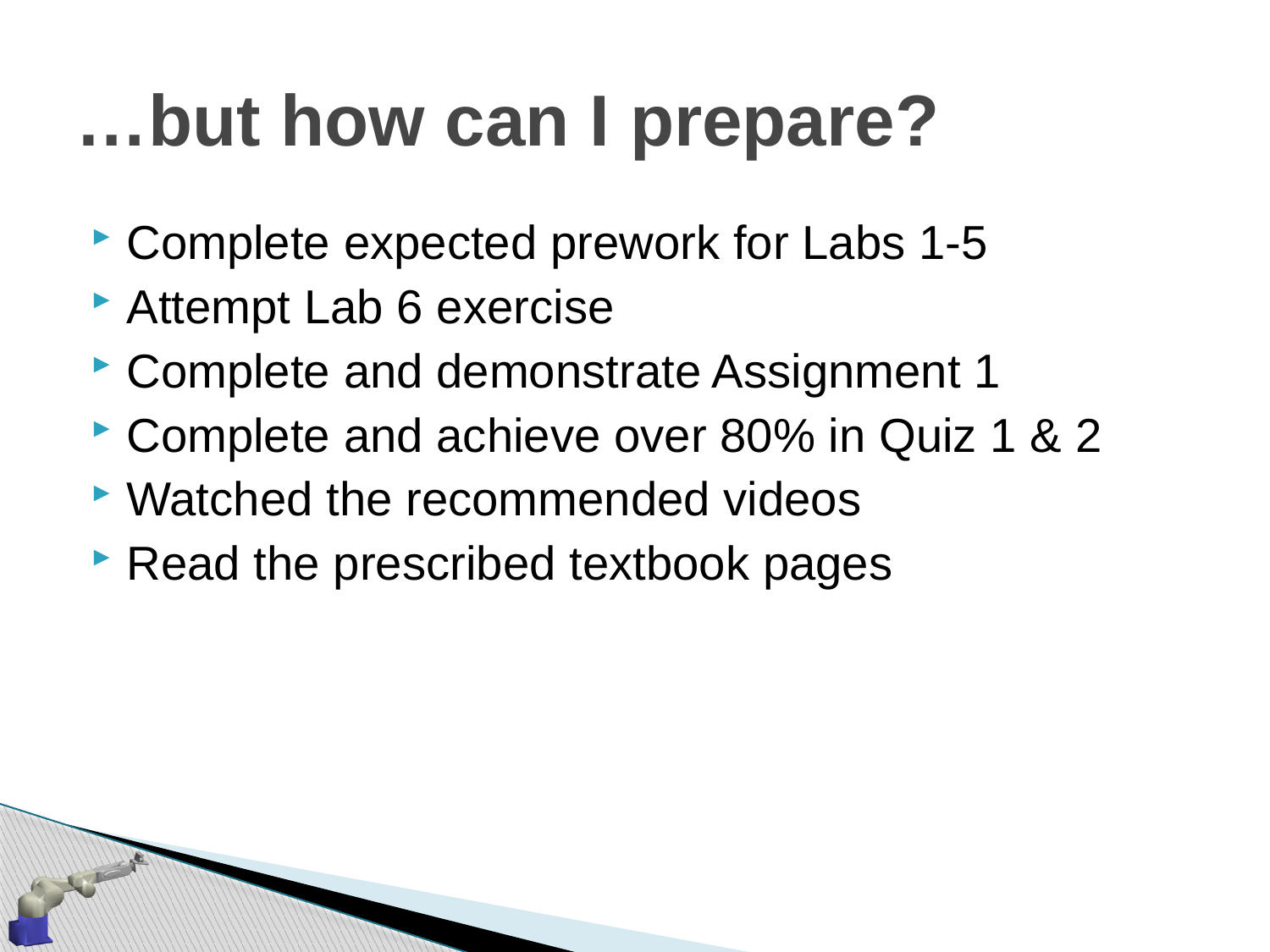

# …but how can I prepare?
Complete expected prework for Labs 1-5
Attempt Lab 6 exercise
Complete and demonstrate Assignment 1
Complete and achieve over 80% in Quiz 1 & 2
Watched the recommended videos
Read the prescribed textbook pages